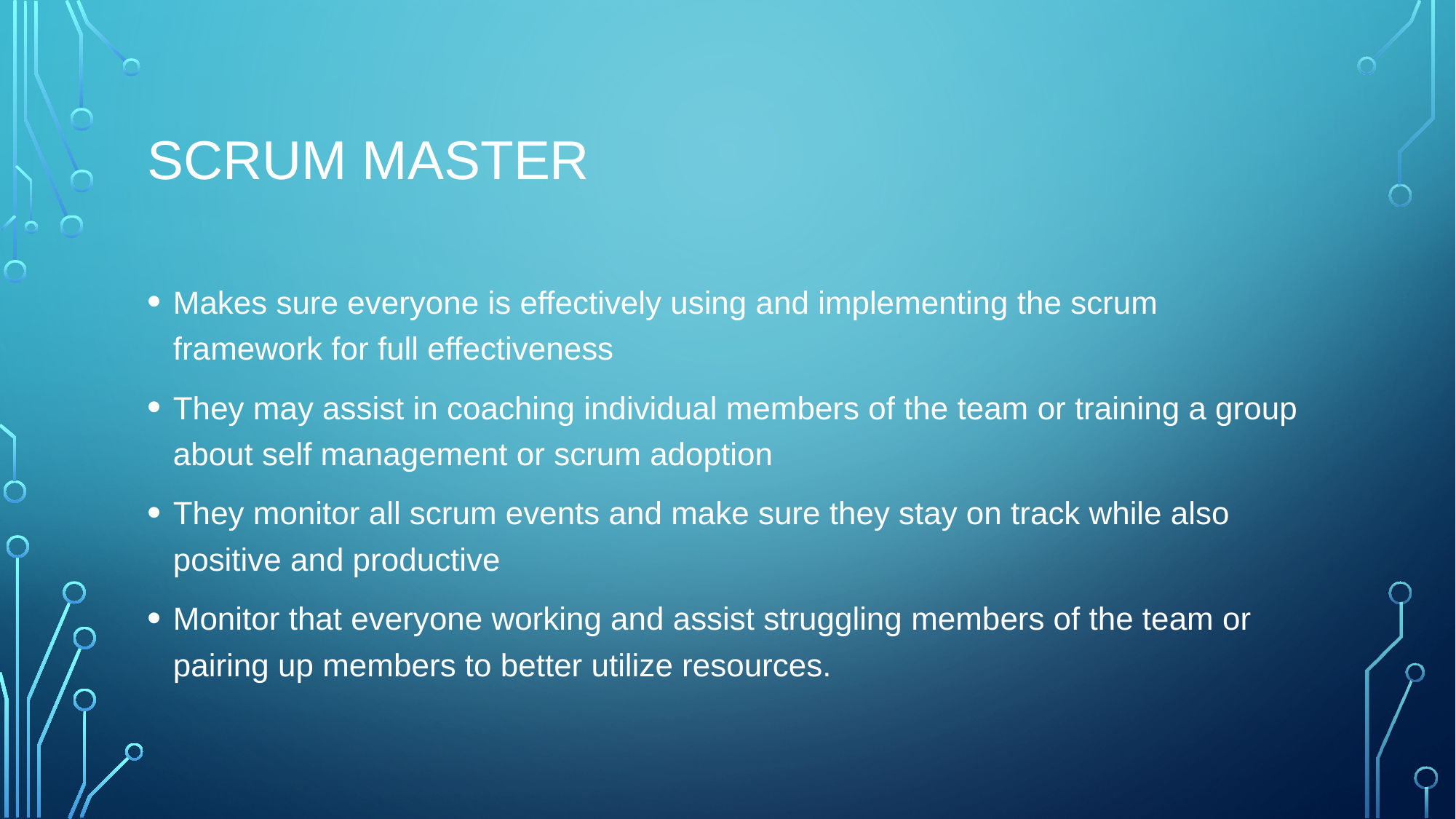

# Scrum Master
Makes sure everyone is effectively using and implementing the scrum framework for full effectiveness
They may assist in coaching individual members of the team or training a group about self management or scrum adoption
They monitor all scrum events and make sure they stay on track while also positive and productive
Monitor that everyone working and assist struggling members of the team or pairing up members to better utilize resources.